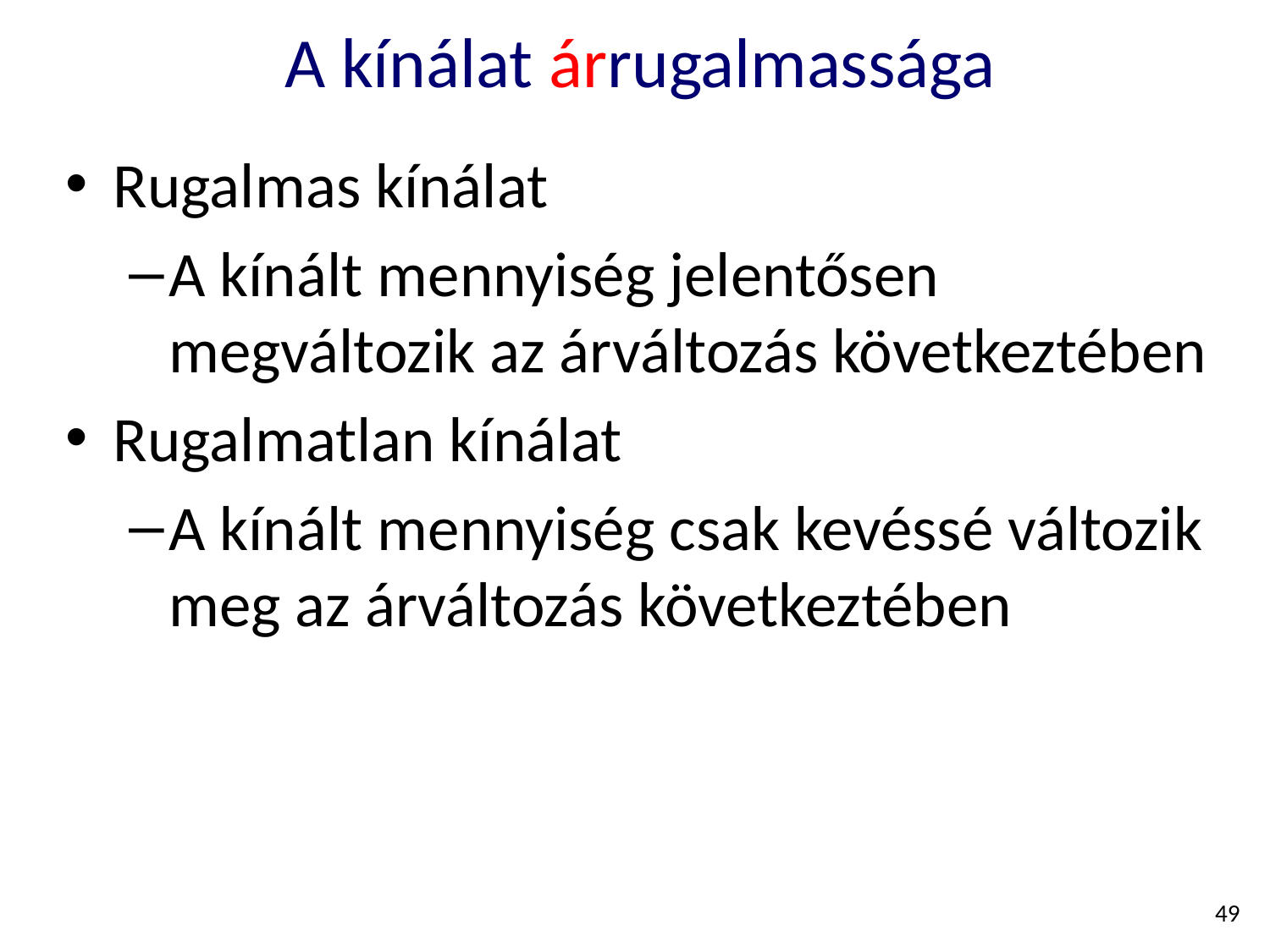

# A kínálat árrugalmassága
Rugalmas kínálat
A kínált mennyiség jelentősen megváltozik az árváltozás következtében
Rugalmatlan kínálat
A kínált mennyiség csak kevéssé változik meg az árváltozás következtében
49